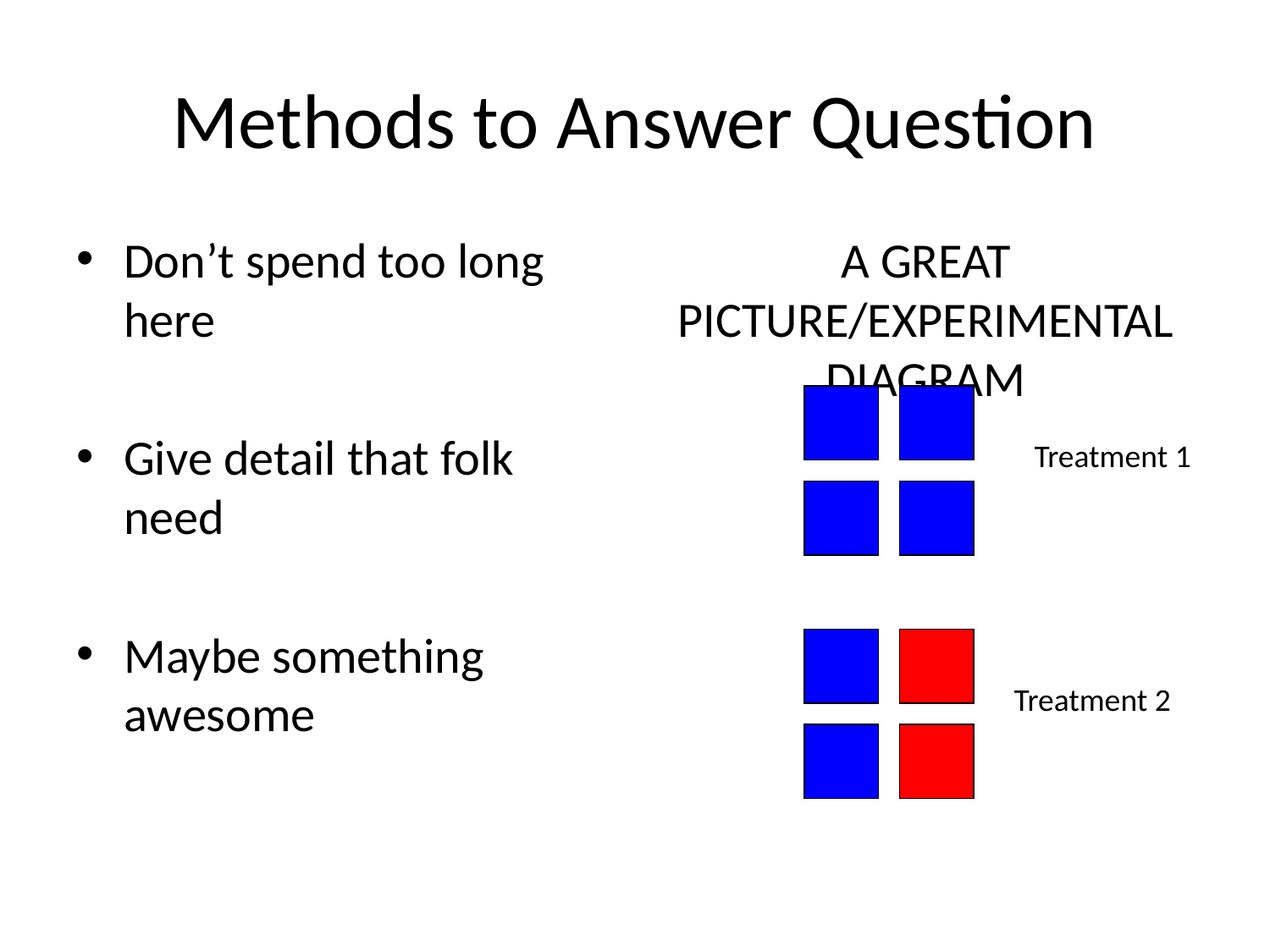

# Methods to Answer Question
Don’t spend too long here

Give detail that folk need

Maybe something awesome
A GREAT PICTURE/EXPERIMENTAL DIAGRAM

Treatment 1

Treatment 2